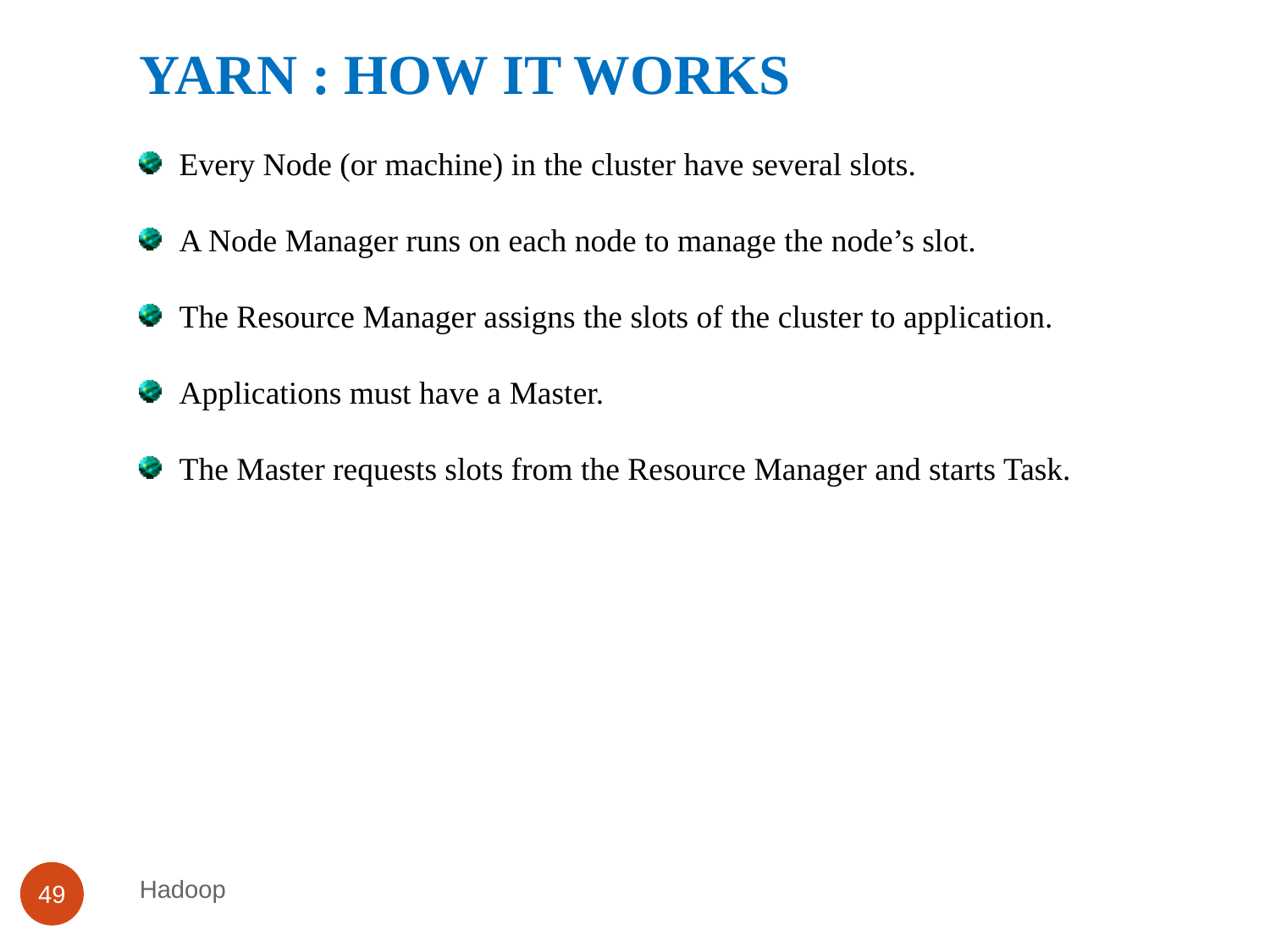

YARN : HOW IT WORKS
Every Node (or machine) in the cluster have several slots.

A Node Manager runs on each node to manage the node’s slot.

The Resource Manager assigns the slots of the cluster to application.

Applications must have a Master.

The Master requests slots from the Resource Manager and starts Task.
Hadoop
49